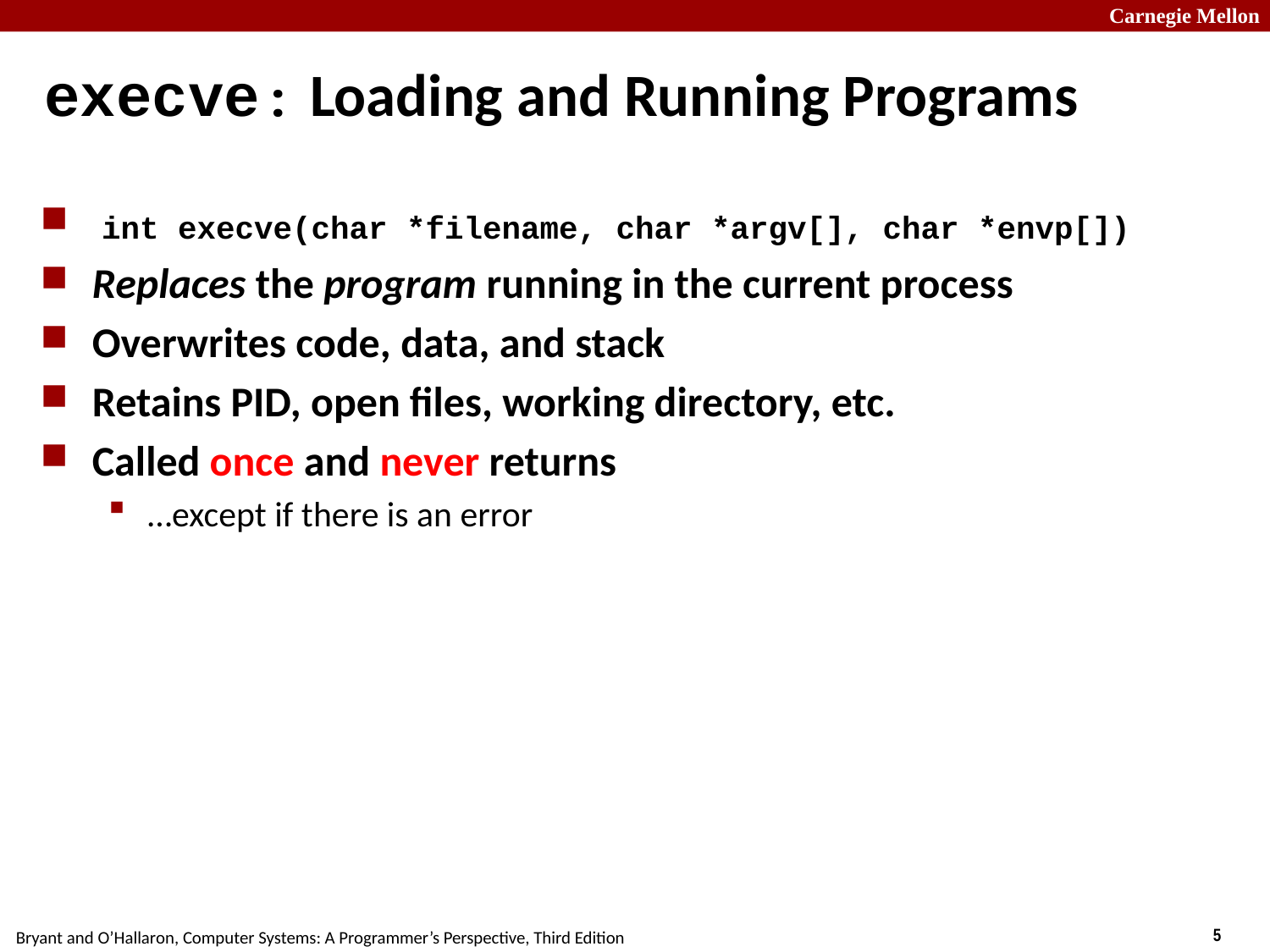

# execve: Loading and Running Programs
 int execve(char *filename, char *argv[], char *envp[])
Replaces the program running in the current process
Overwrites code, data, and stack
Retains PID, open files, working directory, etc.
Called once and never returns
…except if there is an error